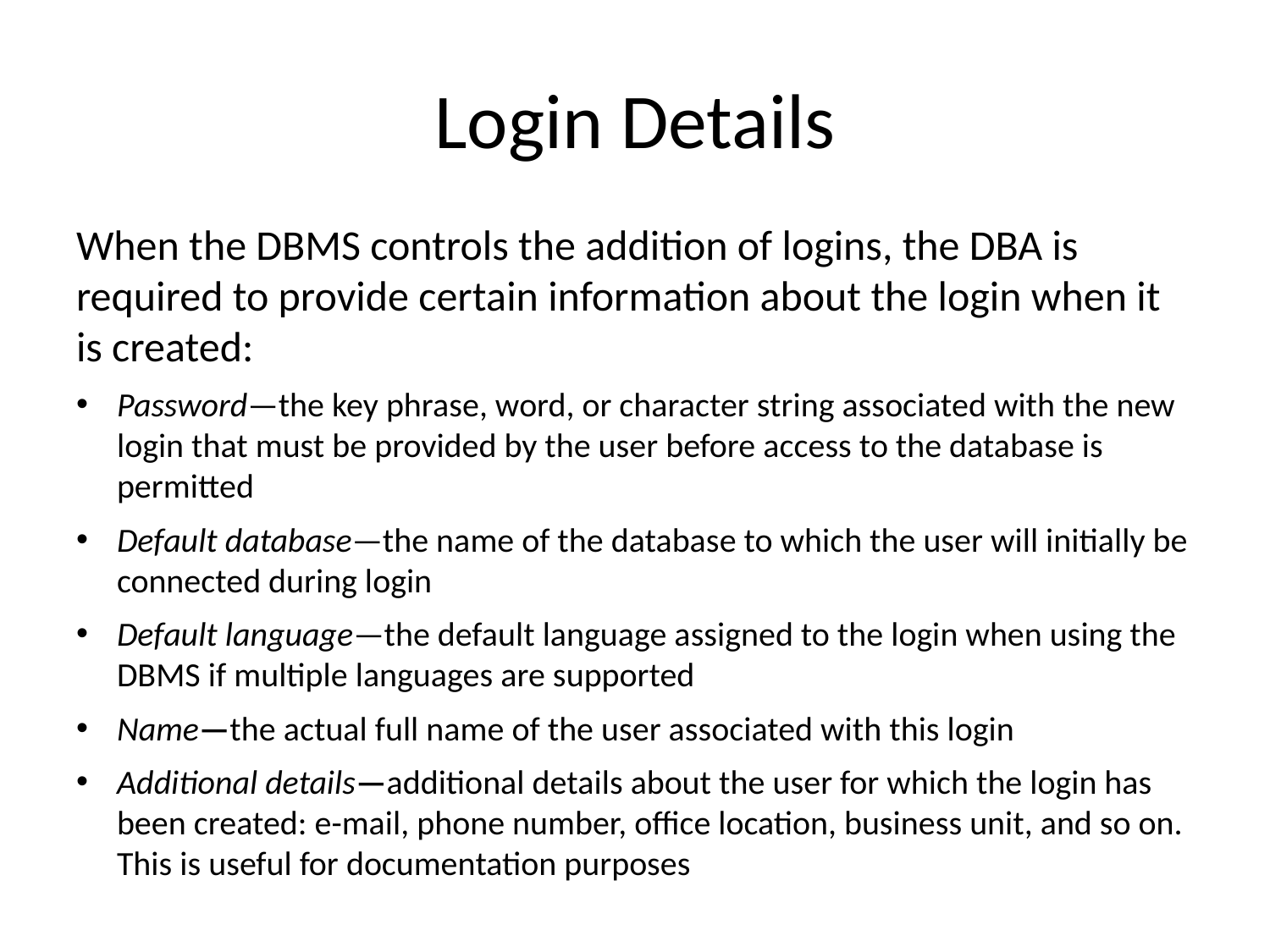

# Login Details
When the DBMS controls the addition of logins, the DBA is required to provide certain information about the login when it is created:
Password—the key phrase, word, or character string associated with the new login that must be provided by the user before access to the database is permitted
Default database—the name of the database to which the user will initially be connected during login
Default language—the default language assigned to the login when using the DBMS if multiple languages are supported
Name—the actual full name of the user associated with this login
Additional details—additional details about the user for which the login has been created: e-mail, phone number, office location, business unit, and so on. This is useful for documentation purposes